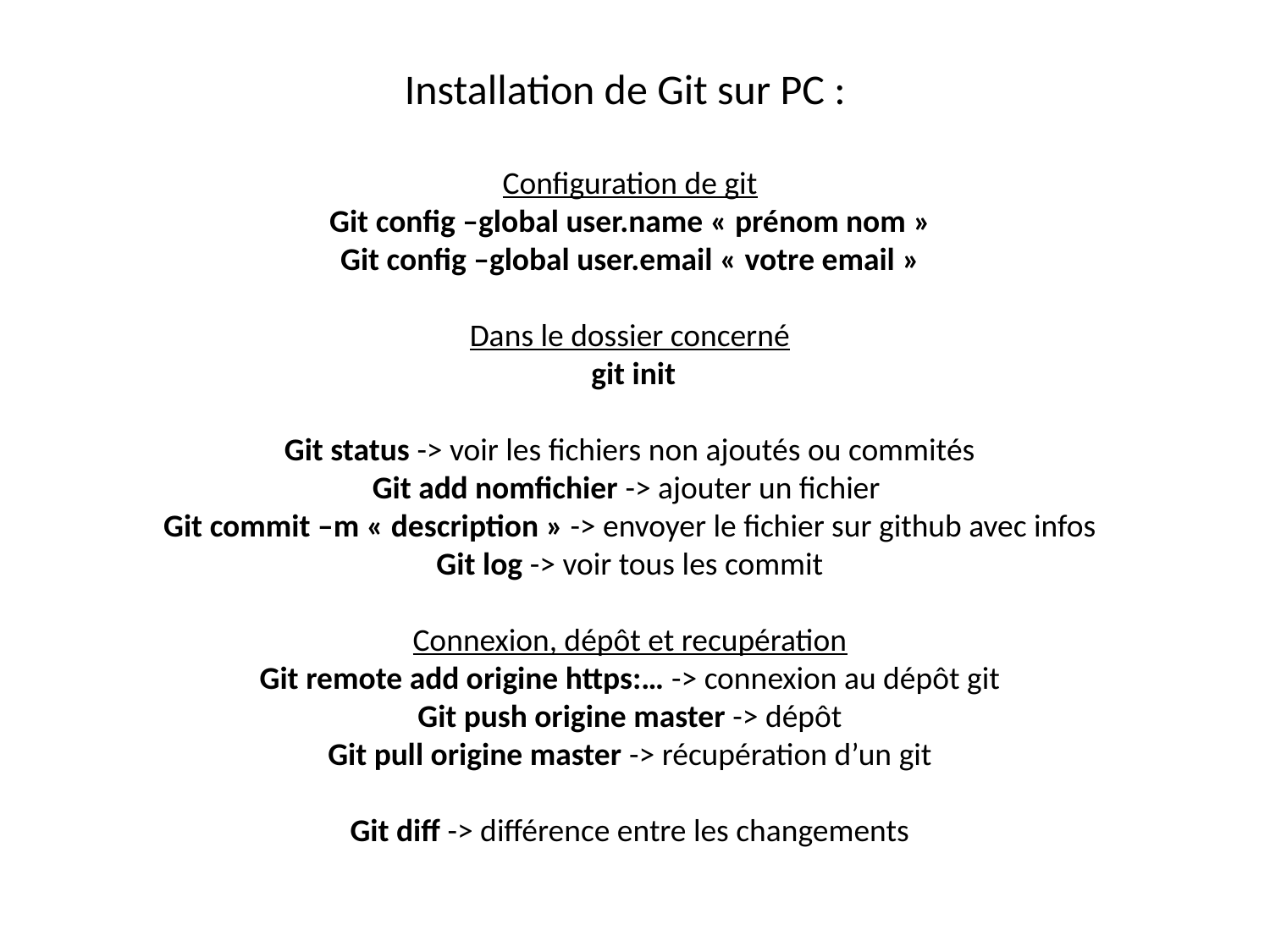

Installation de Git sur PC :
Configuration de git
Git config –global user.name « prénom nom »
Git config –global user.email « votre email »

Dans le dossier concerné
 git init

Git status -> voir les fichiers non ajoutés ou commités
Git add nomfichier -> ajouter un fichier
Git commit –m « description » -> envoyer le fichier sur github avec infos
Git log -> voir tous les commit

Connexion, dépôt et recupération
Git remote add origine https:… -> connexion au dépôt git
Git push origine master -> dépôt
Git pull origine master -> récupération d’un git

Git diff -> différence entre les changements